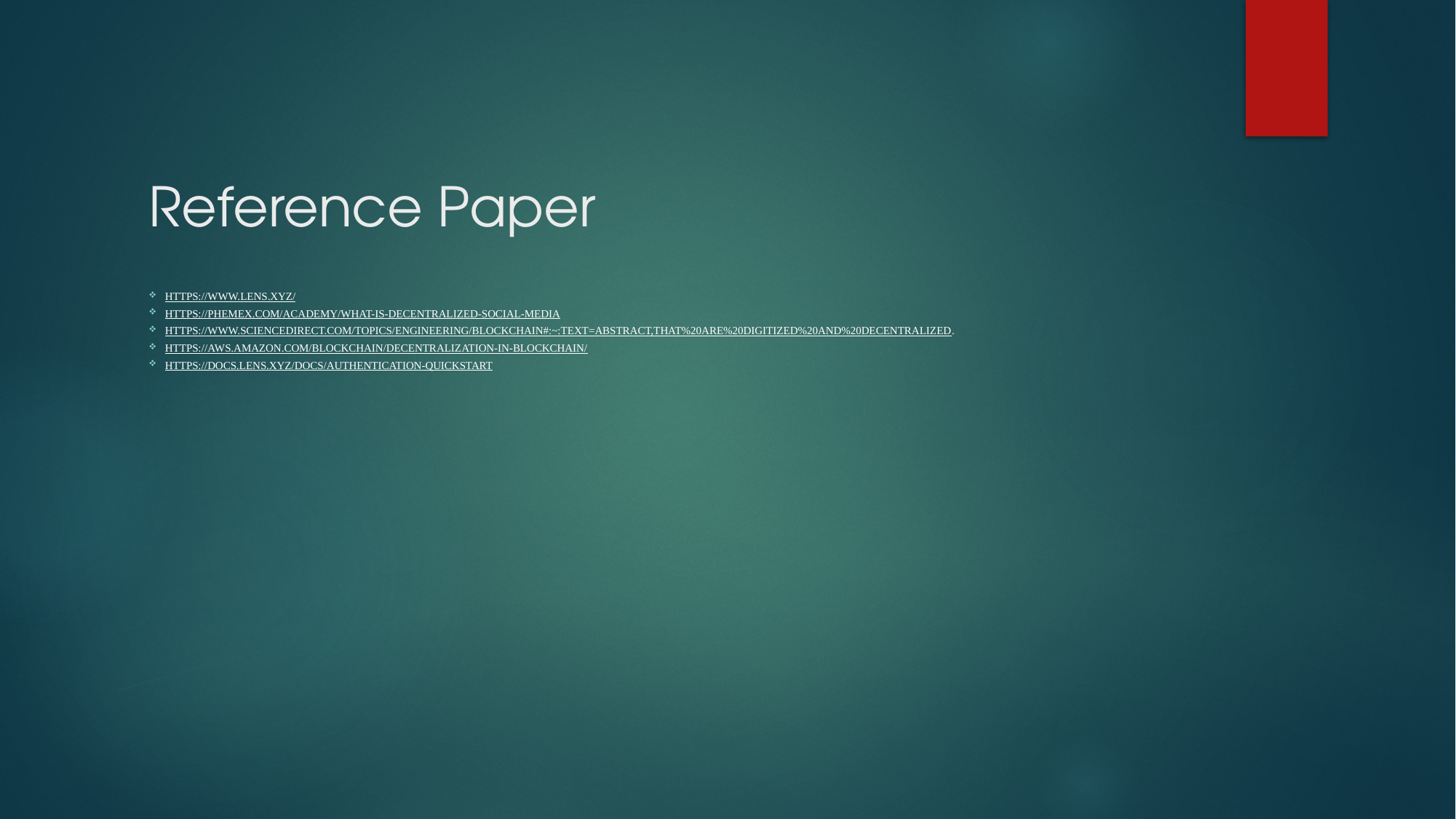

# Reference Paper
https://www.lens.xyz/
https://phemex.com/academy/what-is-decentralized-social-media
https://www.sciencedirect.com/topics/engineering/blockchain#:~:text=Abstract,that%20are%20digitized%20and%20decentralized.
https://aws.amazon.com/blockchain/decentralization-in-blockchain/
https://docs.lens.xyz/docs/authentication-quickstart